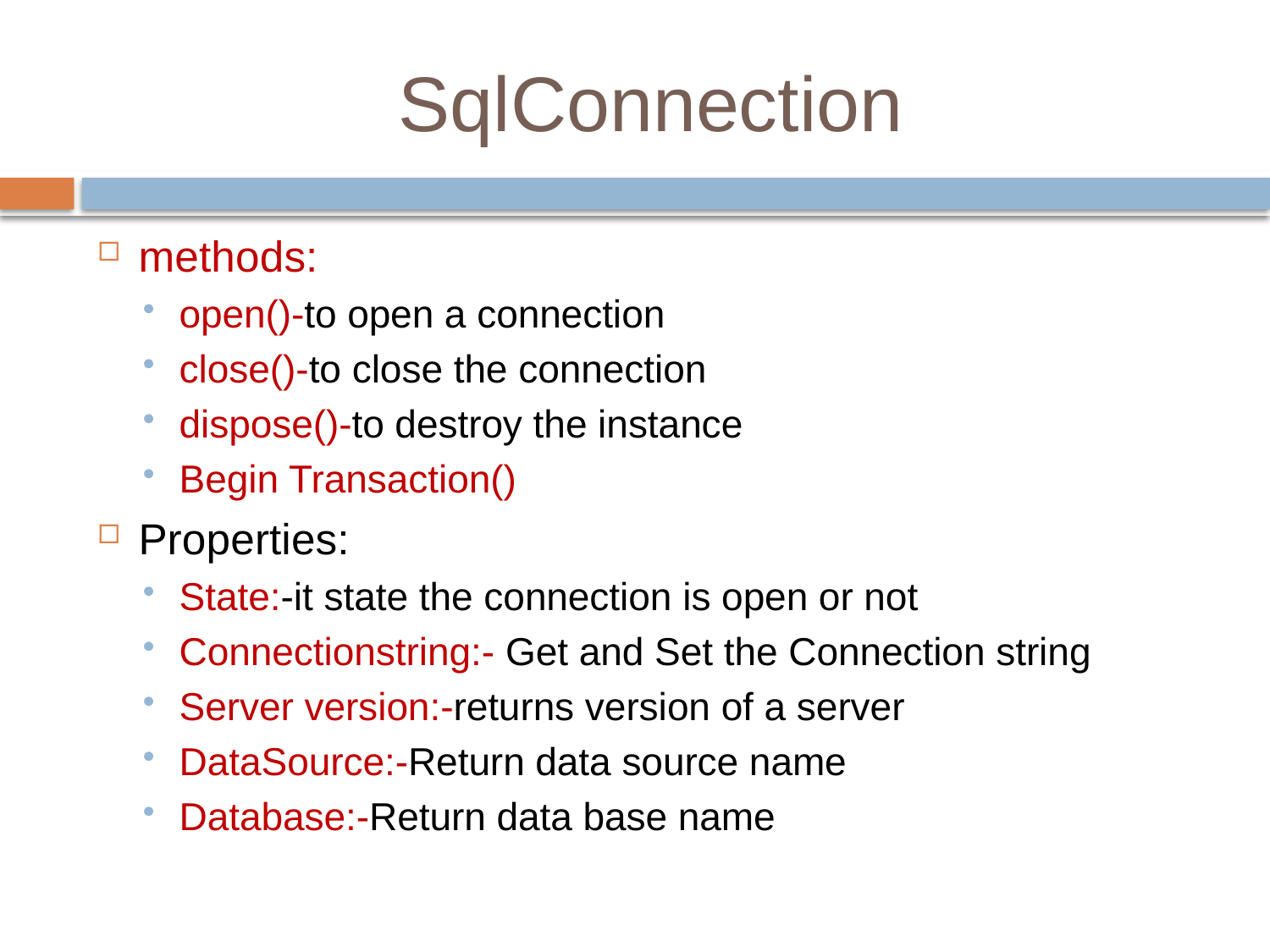

# SqlConnection
methods:
open()-to open a connection
close()-to close the connection
dispose()-to destroy the instance
Begin Transaction()
Properties:
State:-it state the connection is open or not
Connectionstring:- Get and Set the Connection string
Server version:-returns version of a server
DataSource:-Return data source name
Database:-Return data base name